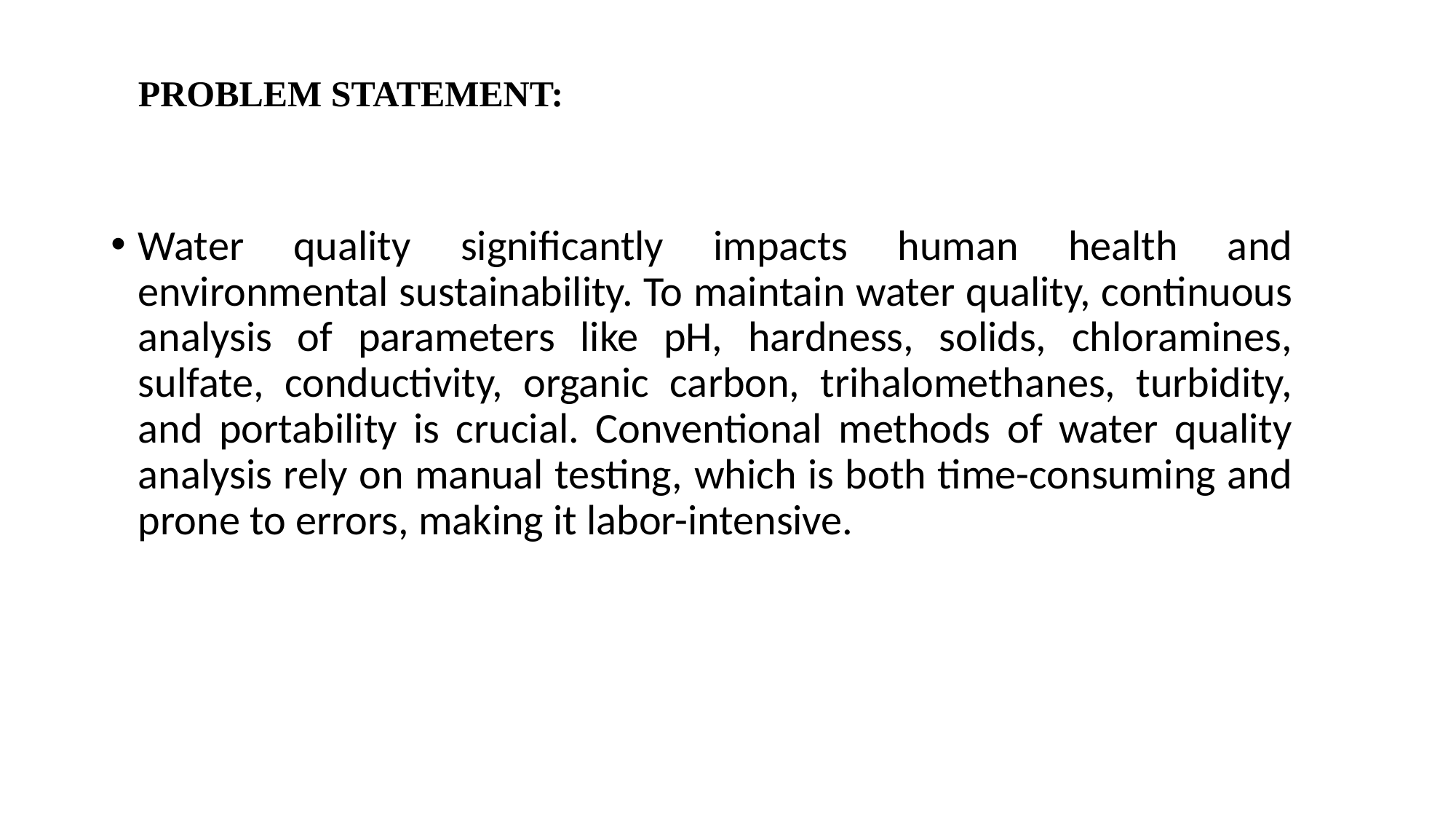

# PROBLEM STATEMENT:
Water quality significantly impacts human health and environmental sustainability. To maintain water quality, continuous analysis of parameters like pH, hardness, solids, chloramines, sulfate, conductivity, organic carbon, trihalomethanes, turbidity, and portability is crucial. Conventional methods of water quality analysis rely on manual testing, which is both time-consuming and prone to errors, making it labor-intensive.